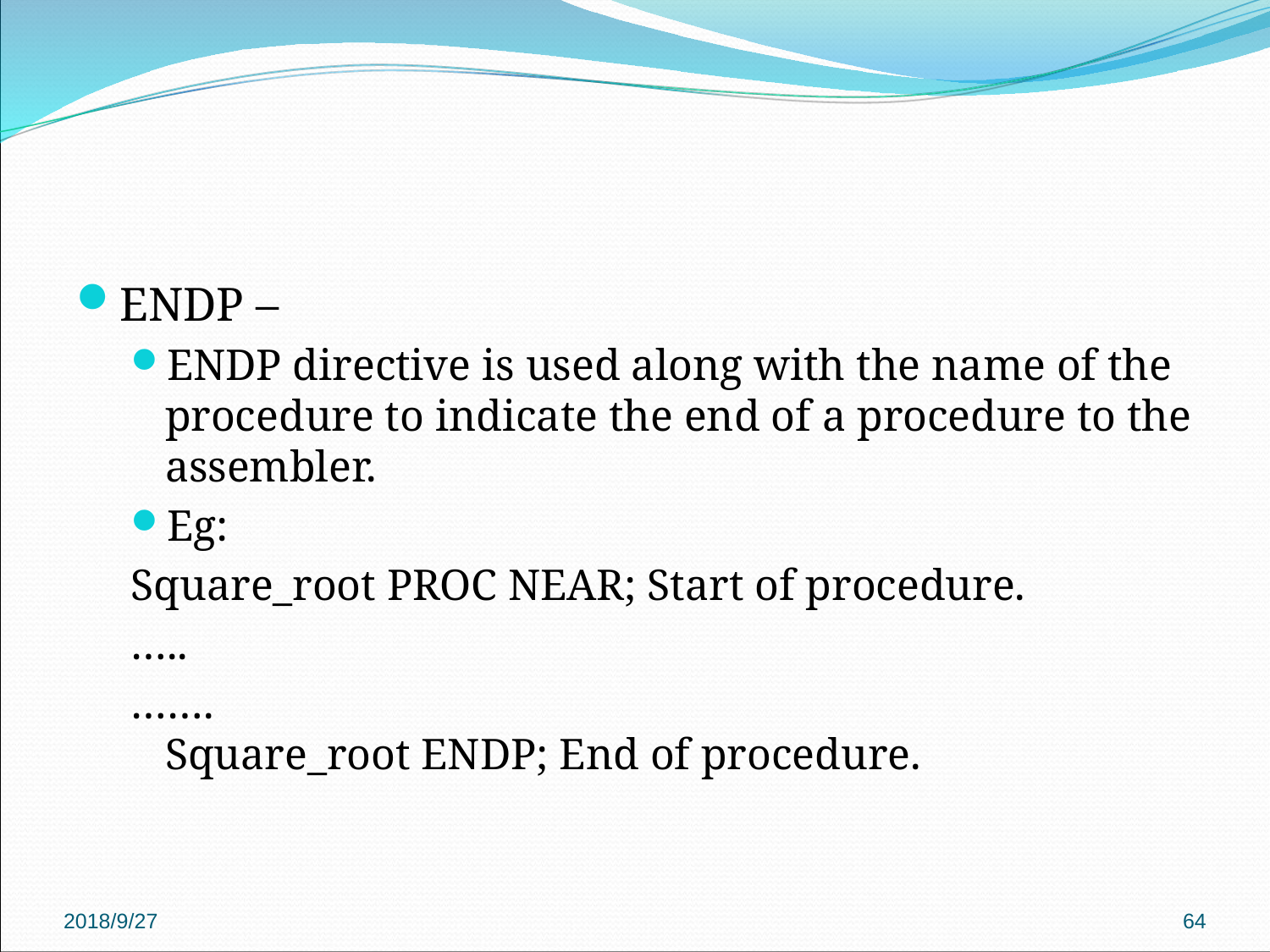

#
ENDP –
ENDP directive is used along with the name of the procedure to indicate the end of a procedure to the assembler.
Eg:
Square_root PROC NEAR; Start of procedure.
…..
…….
Square_root ENDP; End of procedure.

2018/9/27
64